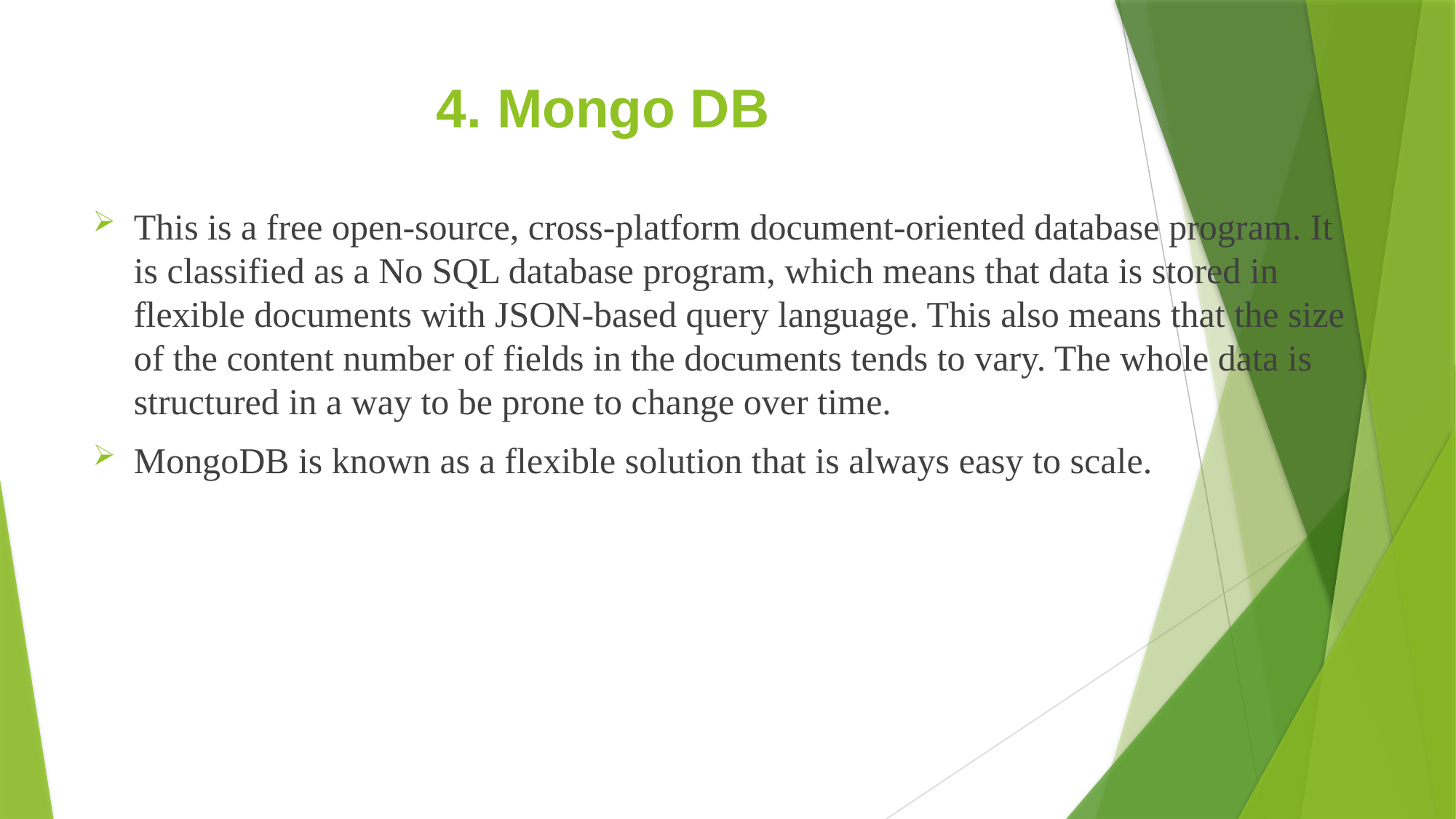

# 4. Mongo DB
This is a free open-source, cross-platform document-oriented database program. It is classified as a No SQL database program, which means that data is stored in flexible documents with JSON-based query language. This also means that the size of the content number of fields in the documents tends to vary. The whole data is structured in a way to be prone to change over time.
MongoDB is known as a flexible solution that is always easy to scale.